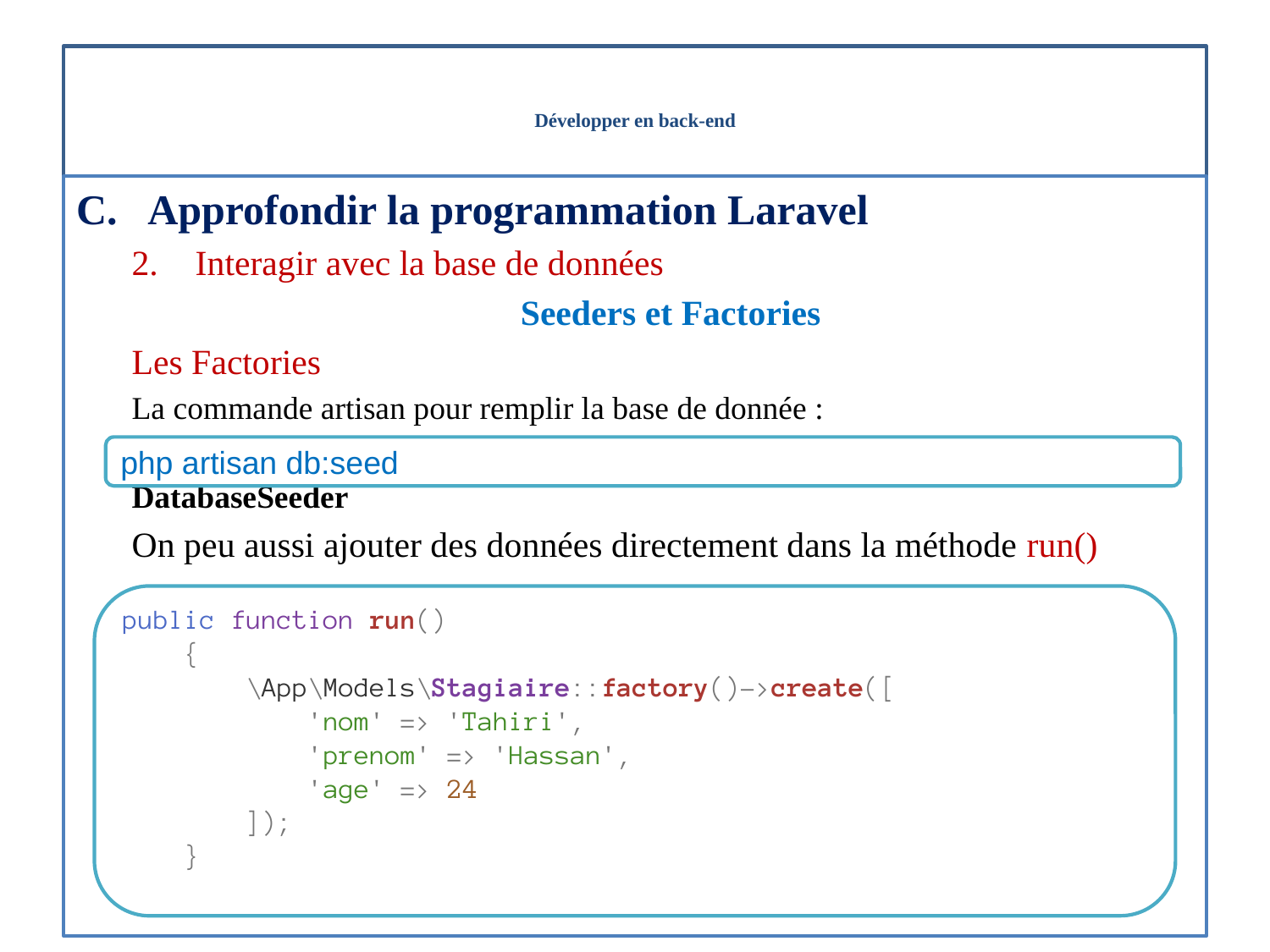

# Développer en back-end
Approfondir la programmation Laravel
Interagir avec la base de données
Seeders et Factories
Les Factories
La commande artisan pour remplir la base de donnée :

DatabaseSeeder
On peu aussi ajouter des données directement dans la méthode run()

php artisan db:seed
public function run()
    {
        \App\Models\Stagiaire::factory()->create([
            'nom' => 'Tahiri',
            'prenom' => 'Hassan',
            'age' => 24
        ]);
    }